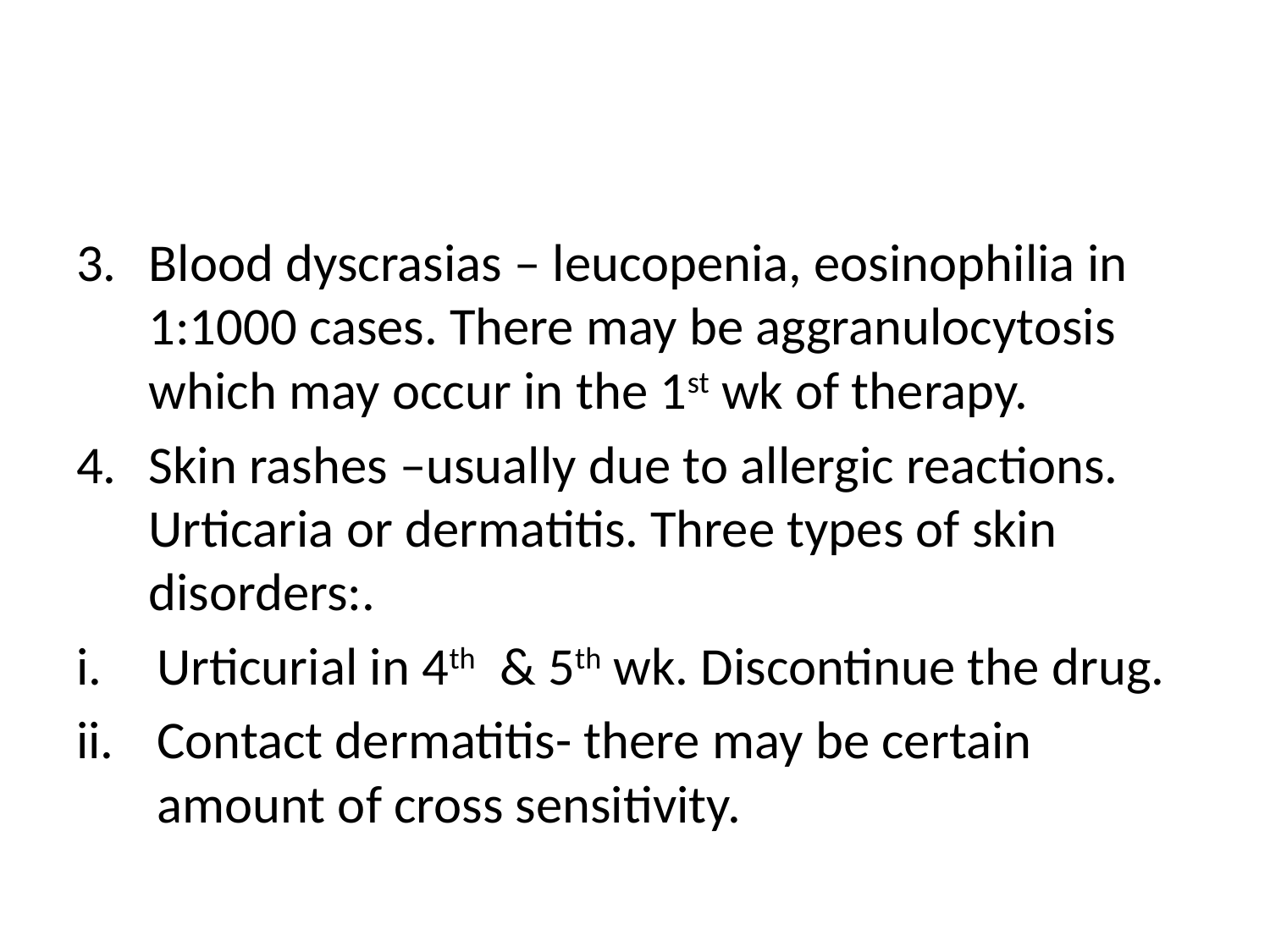

#
Blood dyscrasias – leucopenia, eosinophilia in 1:1000 cases. There may be aggranulocytosis which may occur in the 1st wk of therapy.
Skin rashes –usually due to allergic reactions. Urticaria or dermatitis. Three types of skin disorders:.
Urticurial in 4th  & 5th wk. Discontinue the drug.
Contact dermatitis- there may be certain amount of cross sensitivity.